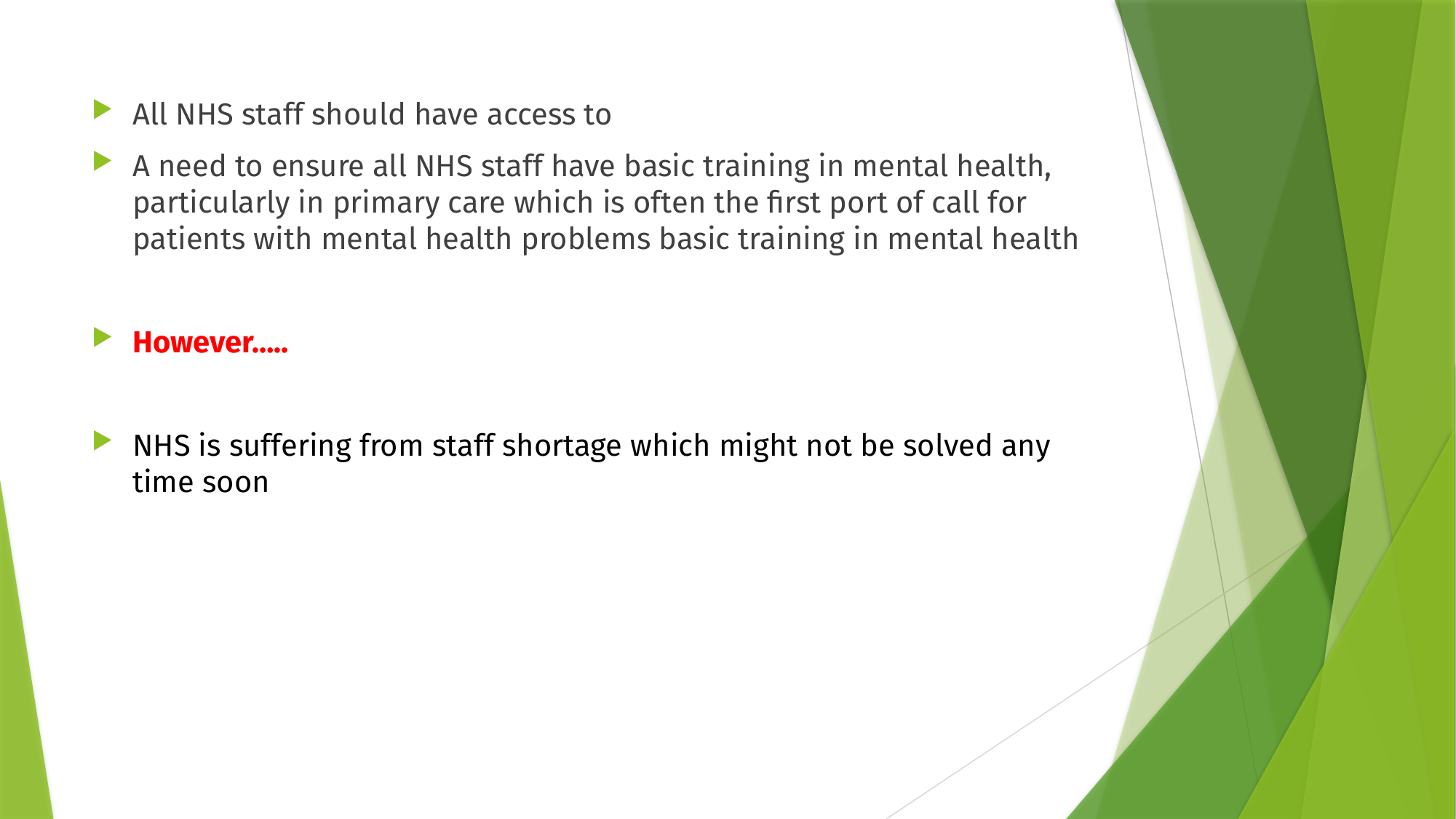

All NHS staff should have access to
A need to ensure all NHS staff have basic training in mental health, particularly in primary care which is often the first port of call for patients with mental health problems basic training in mental health

However…..

NHS is suffering from staff shortage which might not be solved any time soon